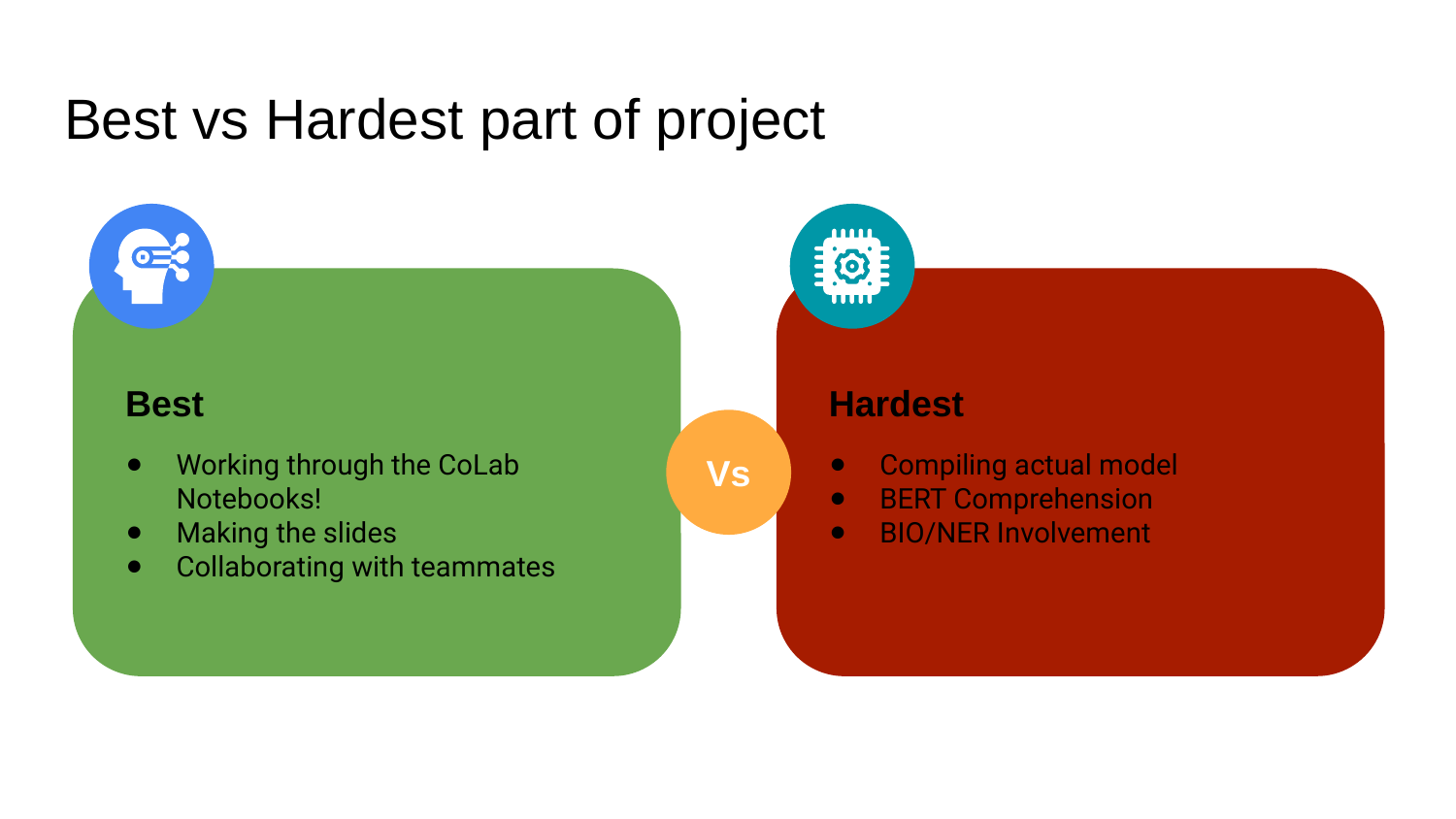

# Best vs Hardest part of project

Best
Working through the CoLab Notebooks!
Making the slides
Collaborating with teammates
Hardest
Compiling actual model
BERT Comprehension
BIO/NER Involvement
Vs